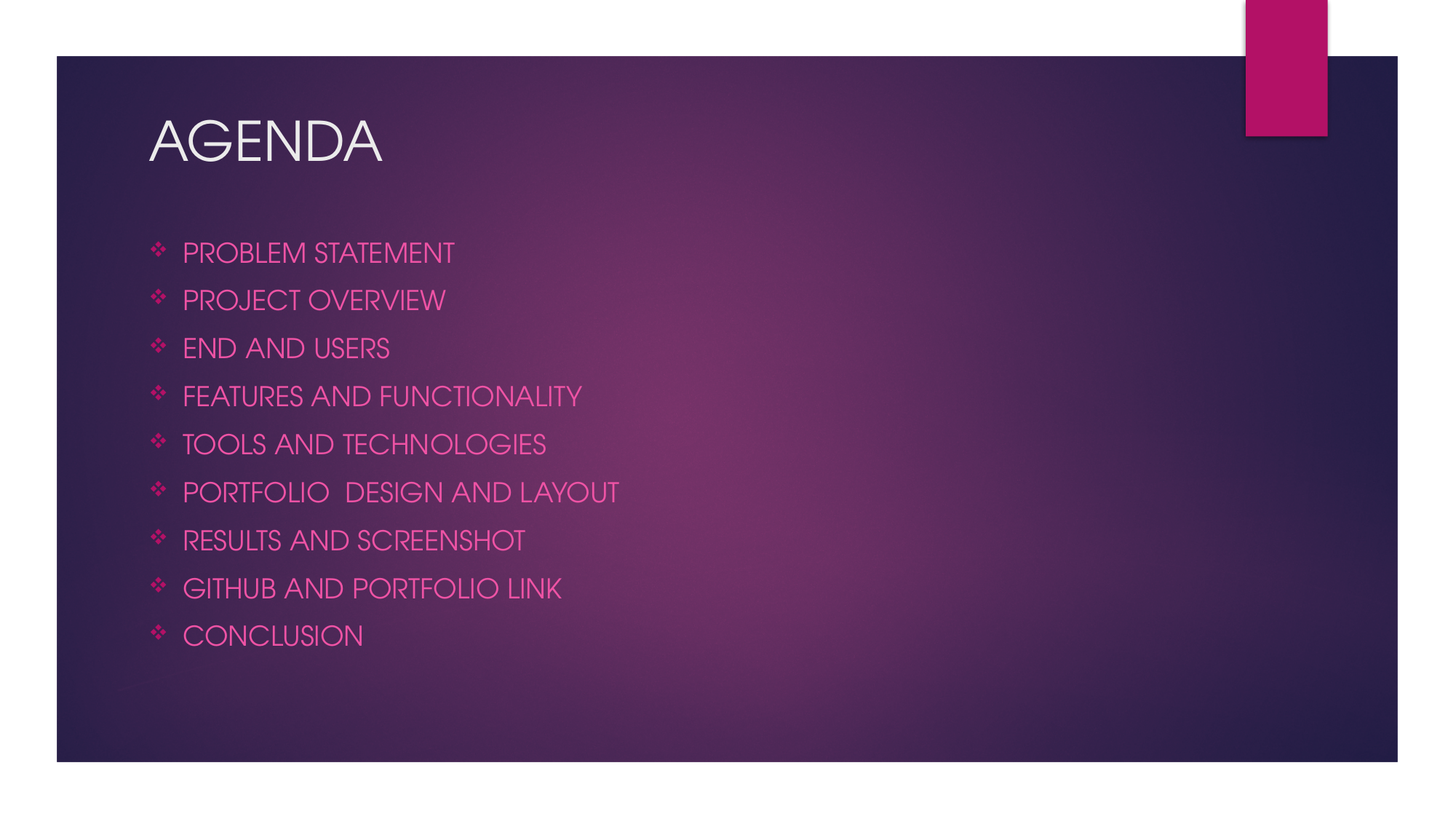

# AGENDA
PROBLEM STATEMENT
PROJECT OVERVIEW
END AND USERS
FEATURES AND FUNCTIONALITY
TOOLS AND TECHNOLOGIES
PORTFOLIO  DESIGN AND LAYOUT
RESULTS AND SCREENSHOT
GITHUB AND PORTFOLIO LINK
CONCLUSION